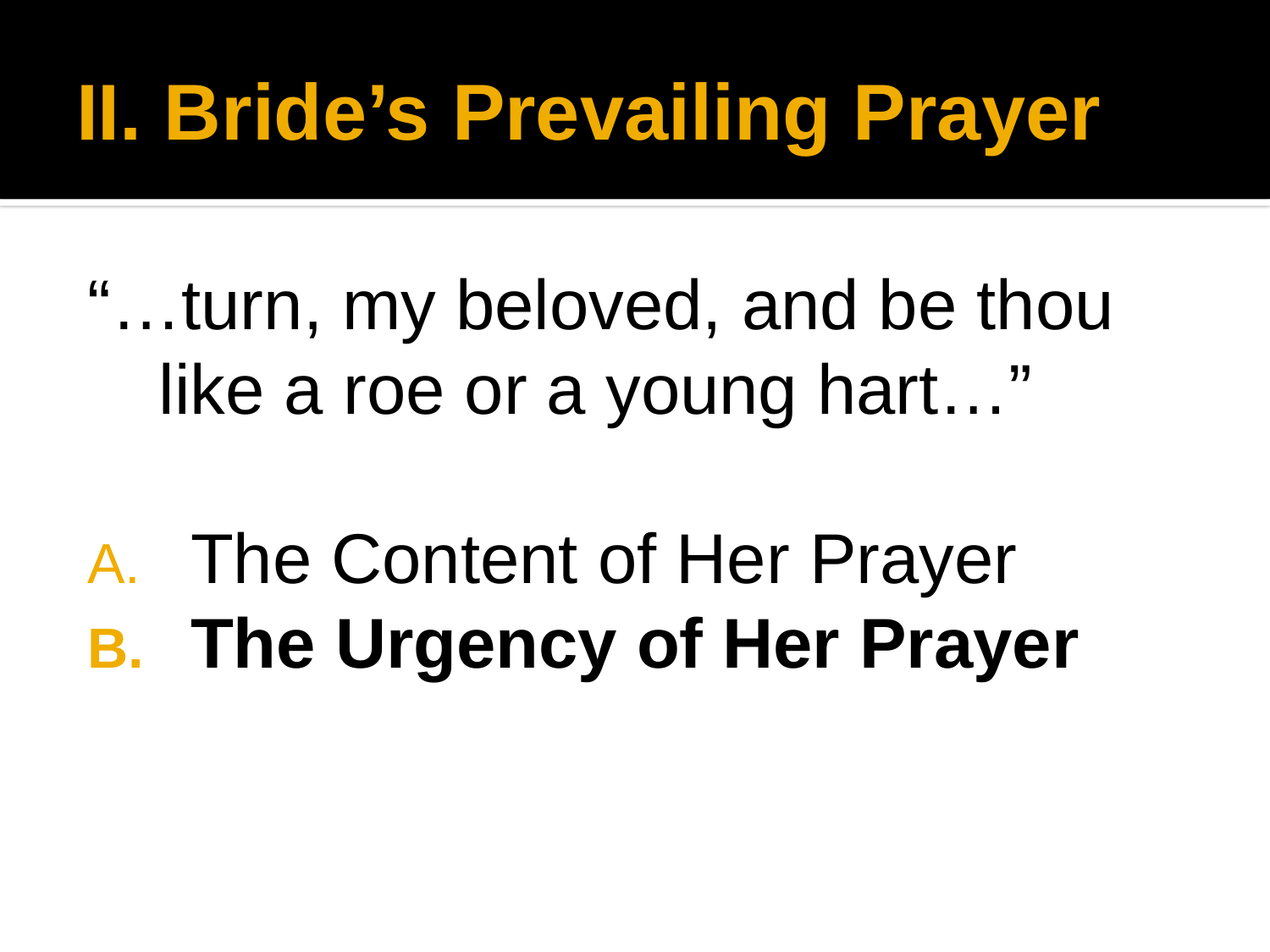

# II. Bride’s Prevailing Prayer
“…turn, my beloved, and be thou like a roe or a young hart…”

The Content of Her Prayer
The Urgency of Her Prayer